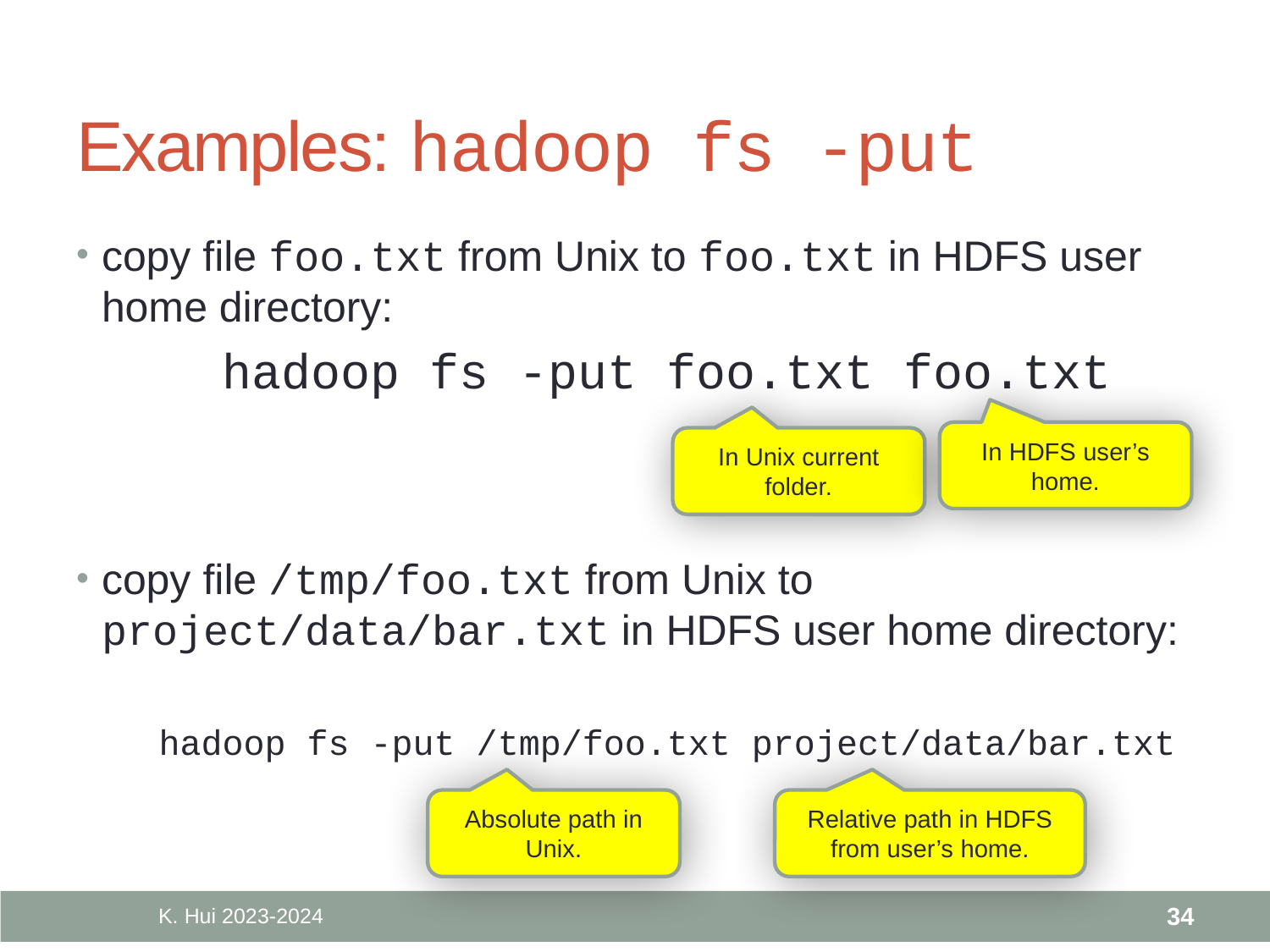

# Examples: hadoop fs -put
copy file foo.txt from Unix to foo.txt in HDFS user home directory:
	hadoop fs -put foo.txt foo.txt
In HDFS user’s home.
In Unix current folder.
copy file /tmp/foo.txt from Unix to project/data/bar.txt in HDFS user home directory:

	hadoop fs -put /tmp/foo.txt project/data/bar.txt

Absolute path in Unix.
Relative path in HDFS from user’s home.
K. Hui 2023-2024
34